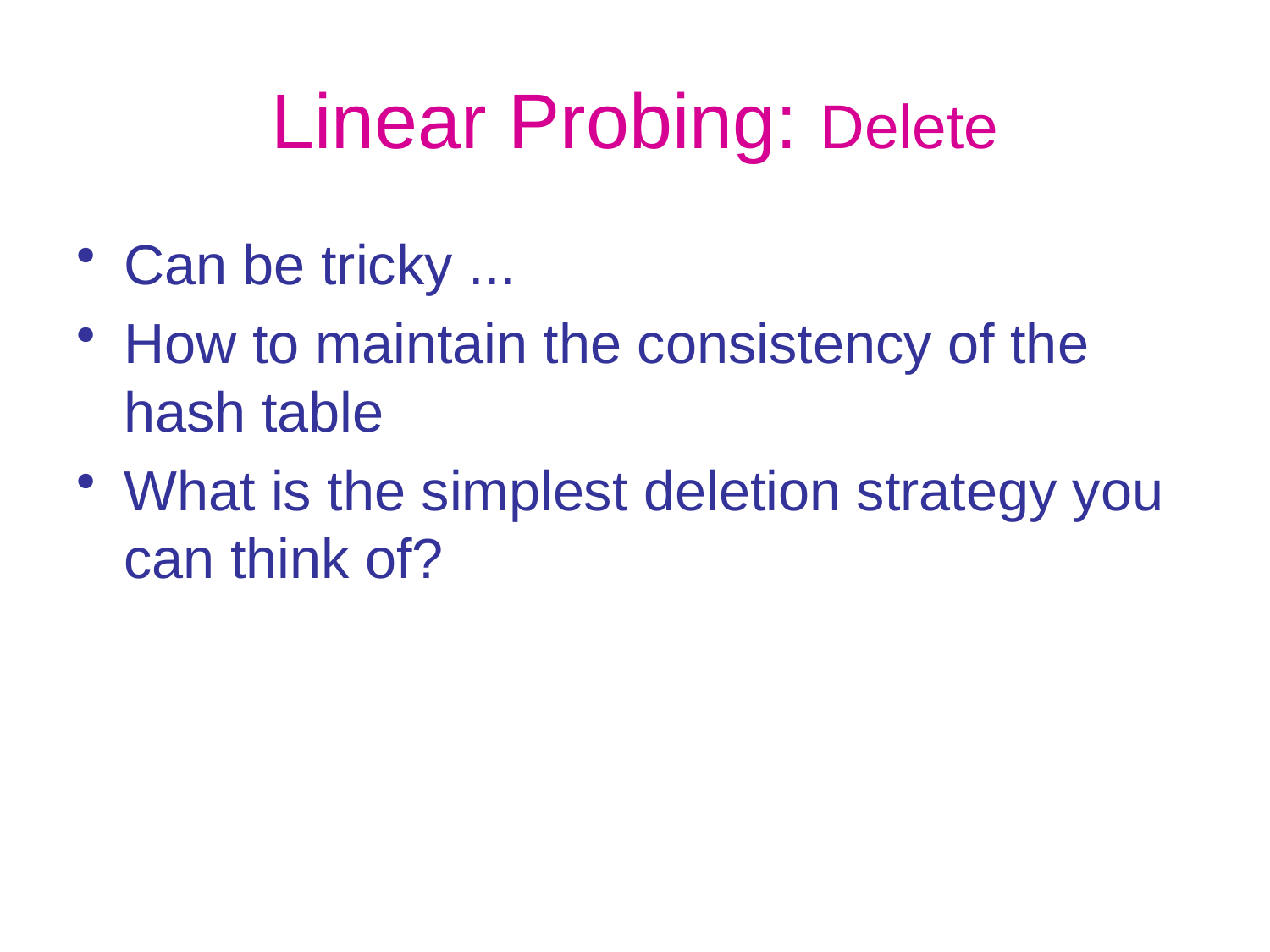

# Linear Probing: Delete
Can be tricky ...
How to maintain the consistency of the hash table
What is the simplest deletion strategy you can think of?